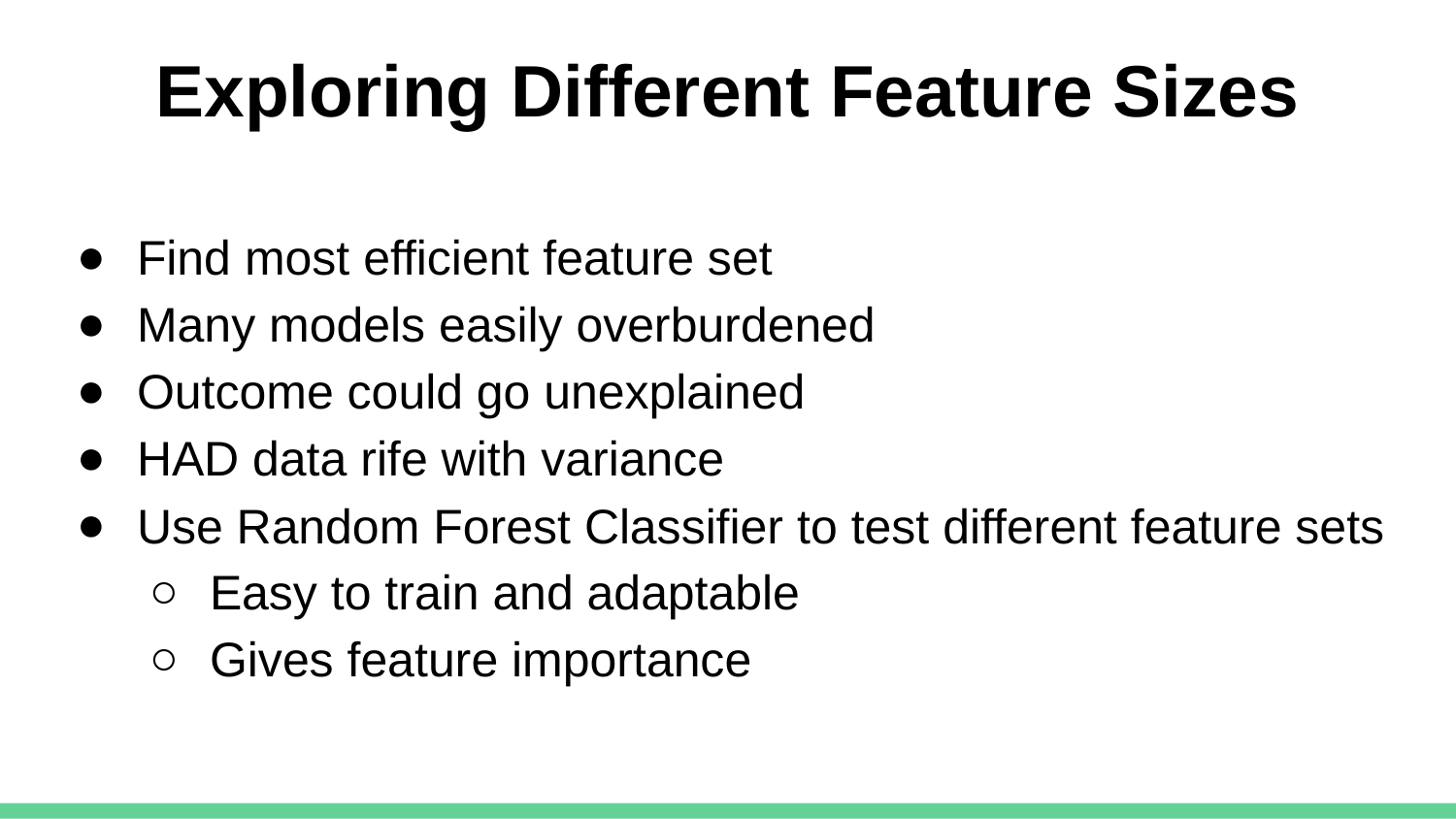

# Exploring Different Feature Sizes
Find most efficient feature set
Many models easily overburdened
Outcome could go unexplained
HAD data rife with variance
Use Random Forest Classifier to test different feature sets
Easy to train and adaptable
Gives feature importance